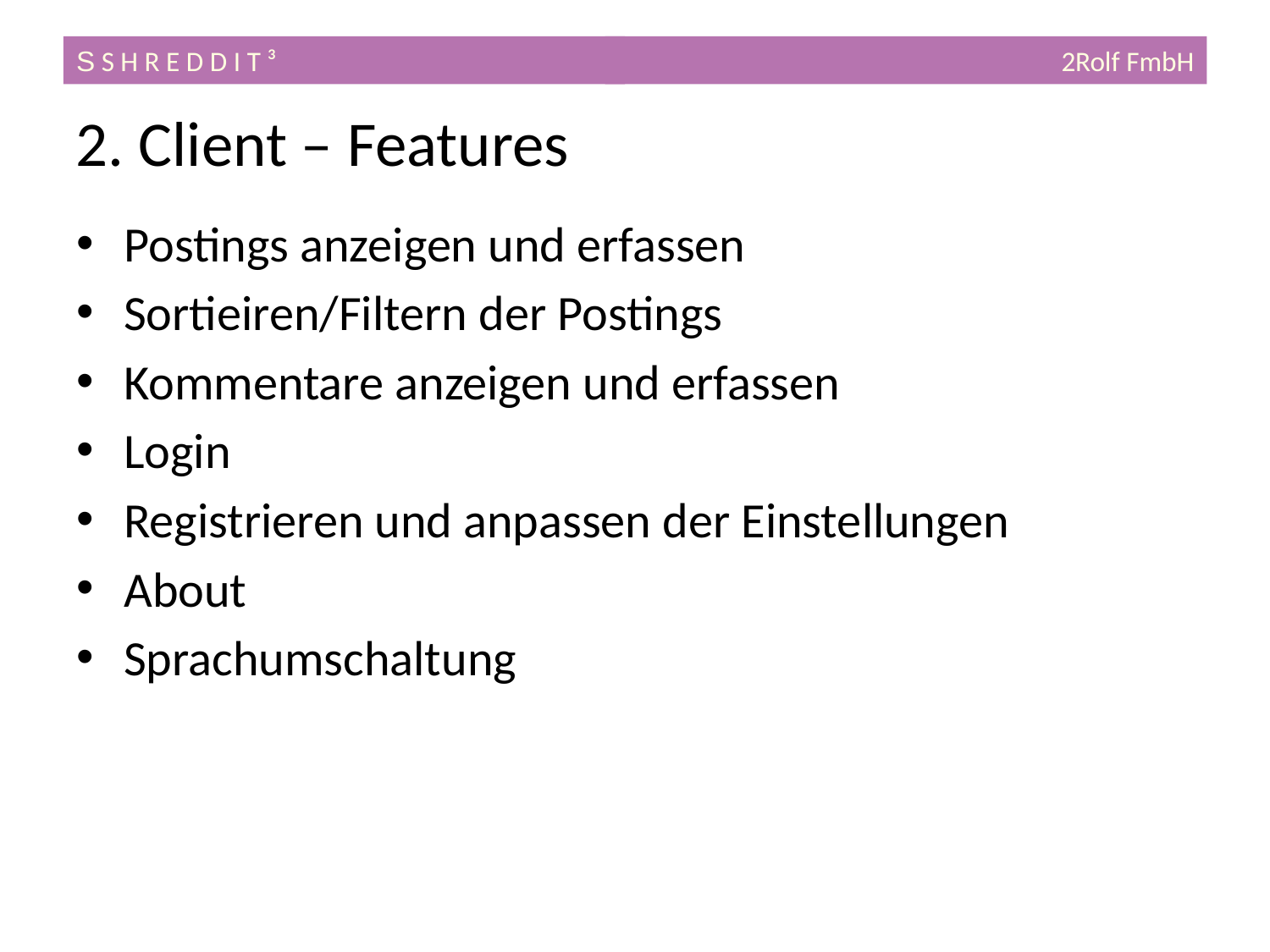

S S H R E D D I T ³
2Rolf FmbH
2. Client – Features
Postings anzeigen und erfassen
Sortieiren/Filtern der Postings
Kommentare anzeigen und erfassen
Login
Registrieren und anpassen der Einstellungen
About
Sprachumschaltung